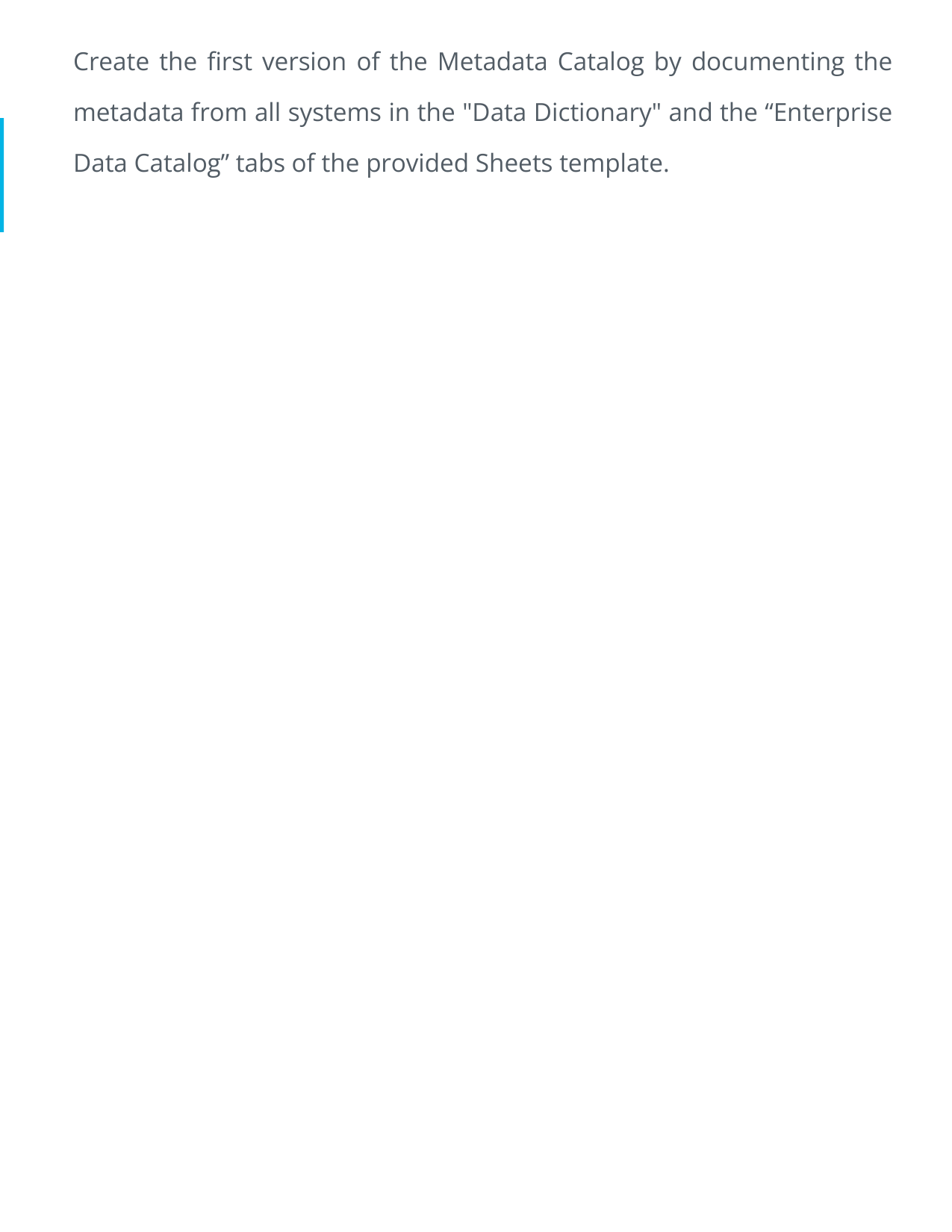

Create the first version of the Metadata Catalog by documenting the metadata from all systems in the "Data Dictionary" and the “Enterprise Data Catalog” tabs of the provided Sheets template.